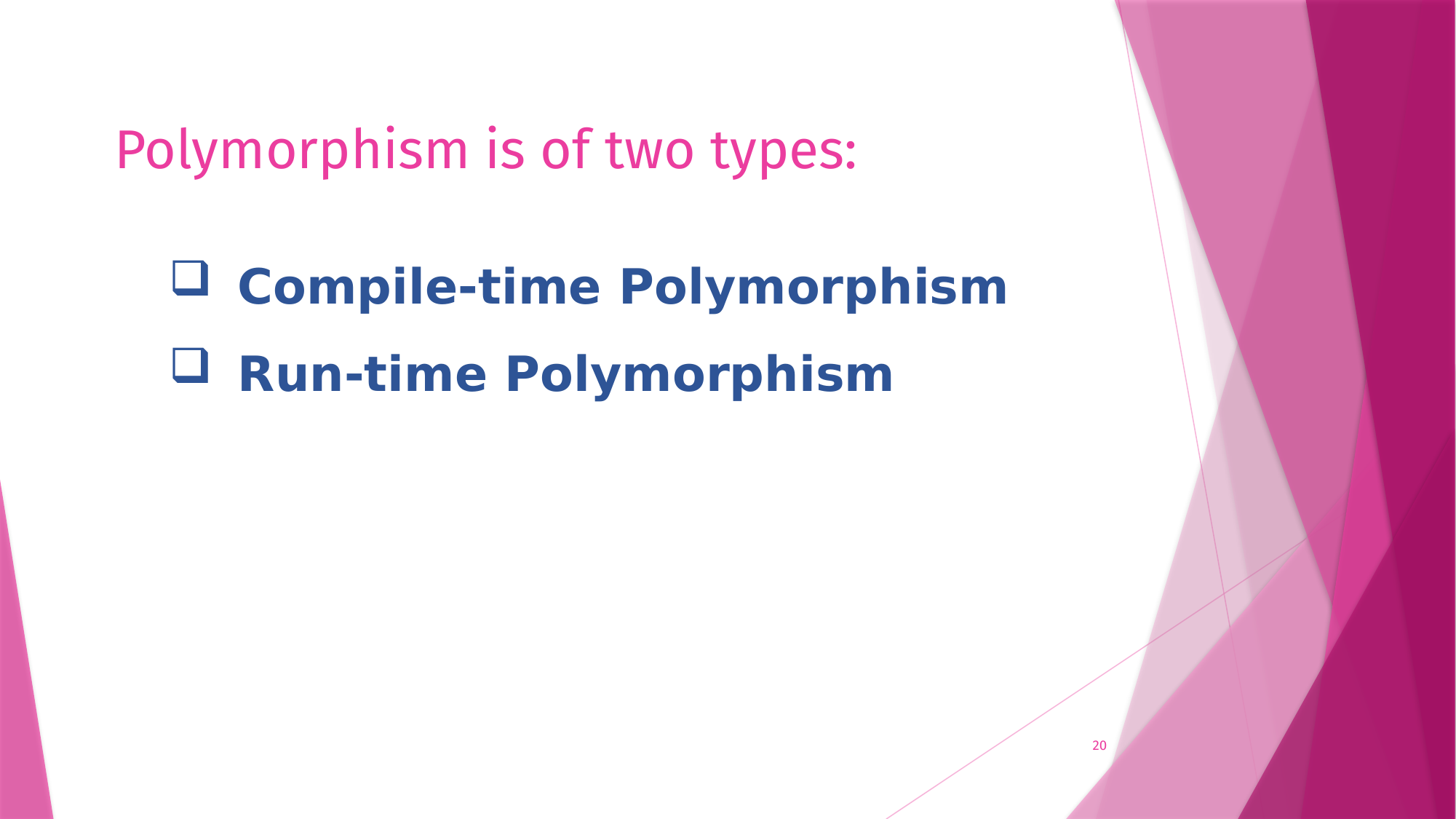

# Polymorphism is of two types:
Compile-time Polymorphism
Run-time Polymorphism
20